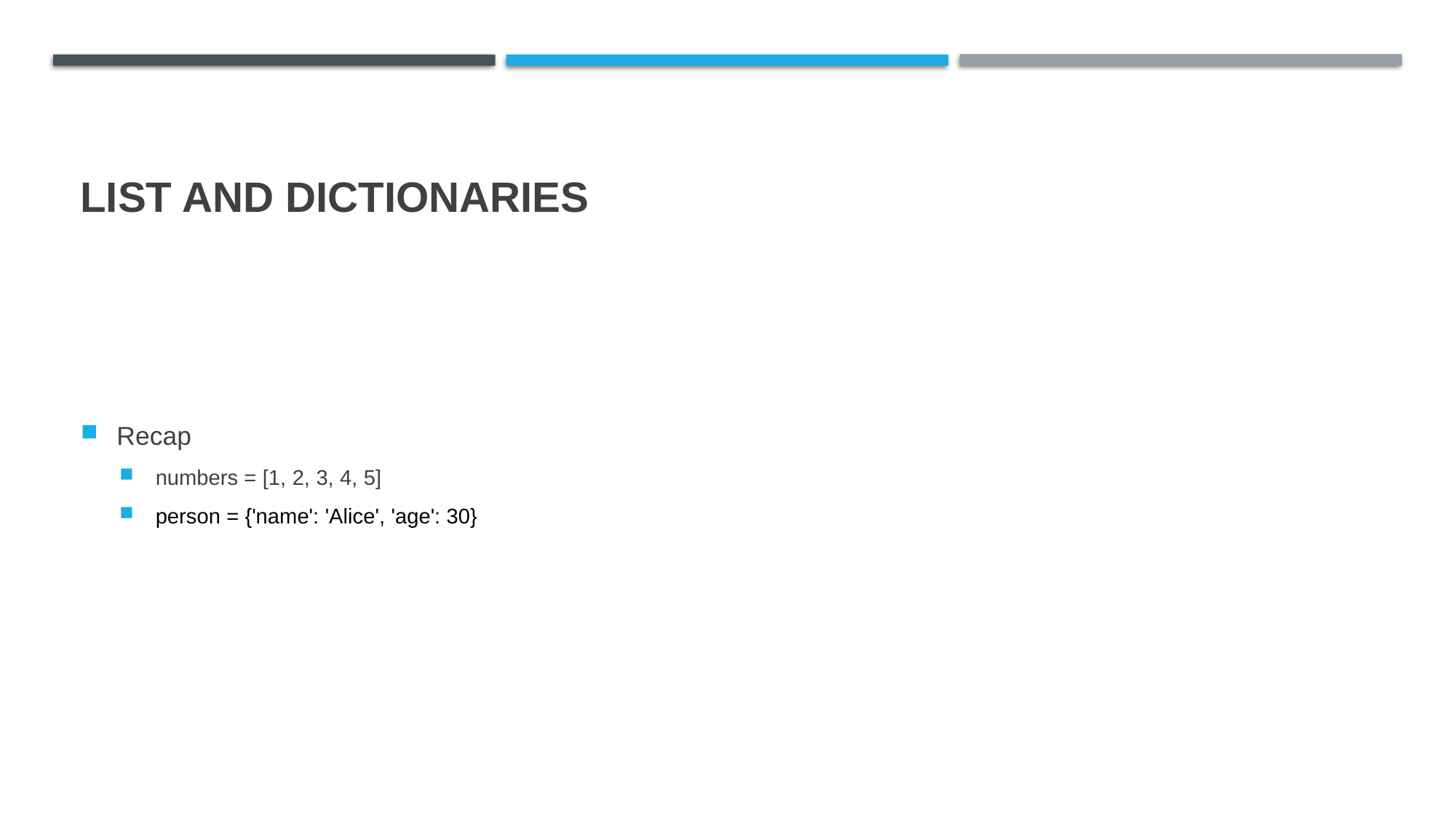

# LIST AND DICTIONARIES
Recap
numbers = [1, 2, 3, 4, 5]
person = {'name': 'Alice', 'age': 30}